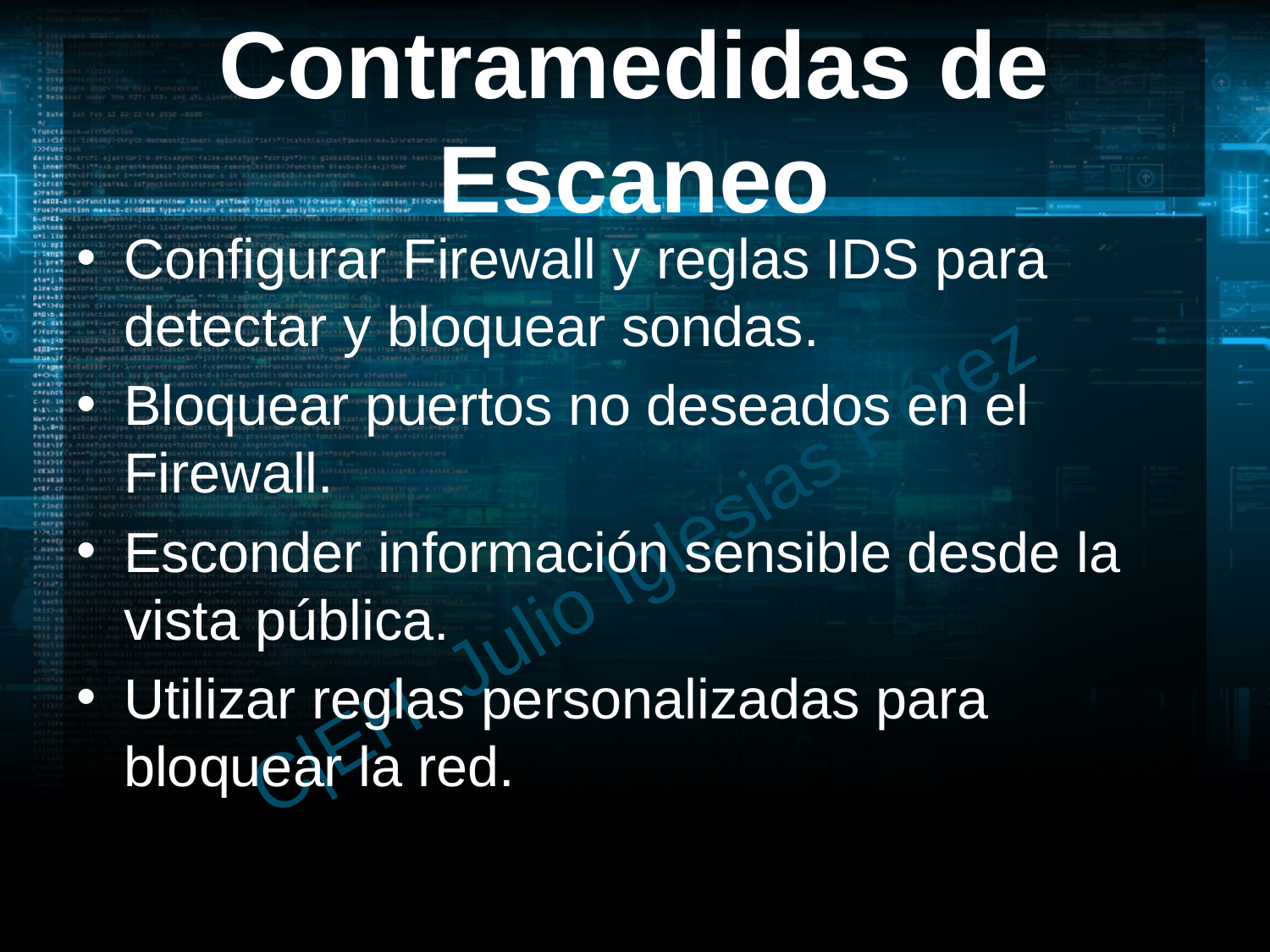

# Contramedidas de Escaneo
Configurar Firewall y reglas IDS para detectar y bloquear sondas.
Bloquear puertos no deseados en el Firewall.
Esconder información sensible desde la vista pública.
Utilizar reglas personalizadas para bloquear la red.
C|EH  Julio Iglesias Pérez